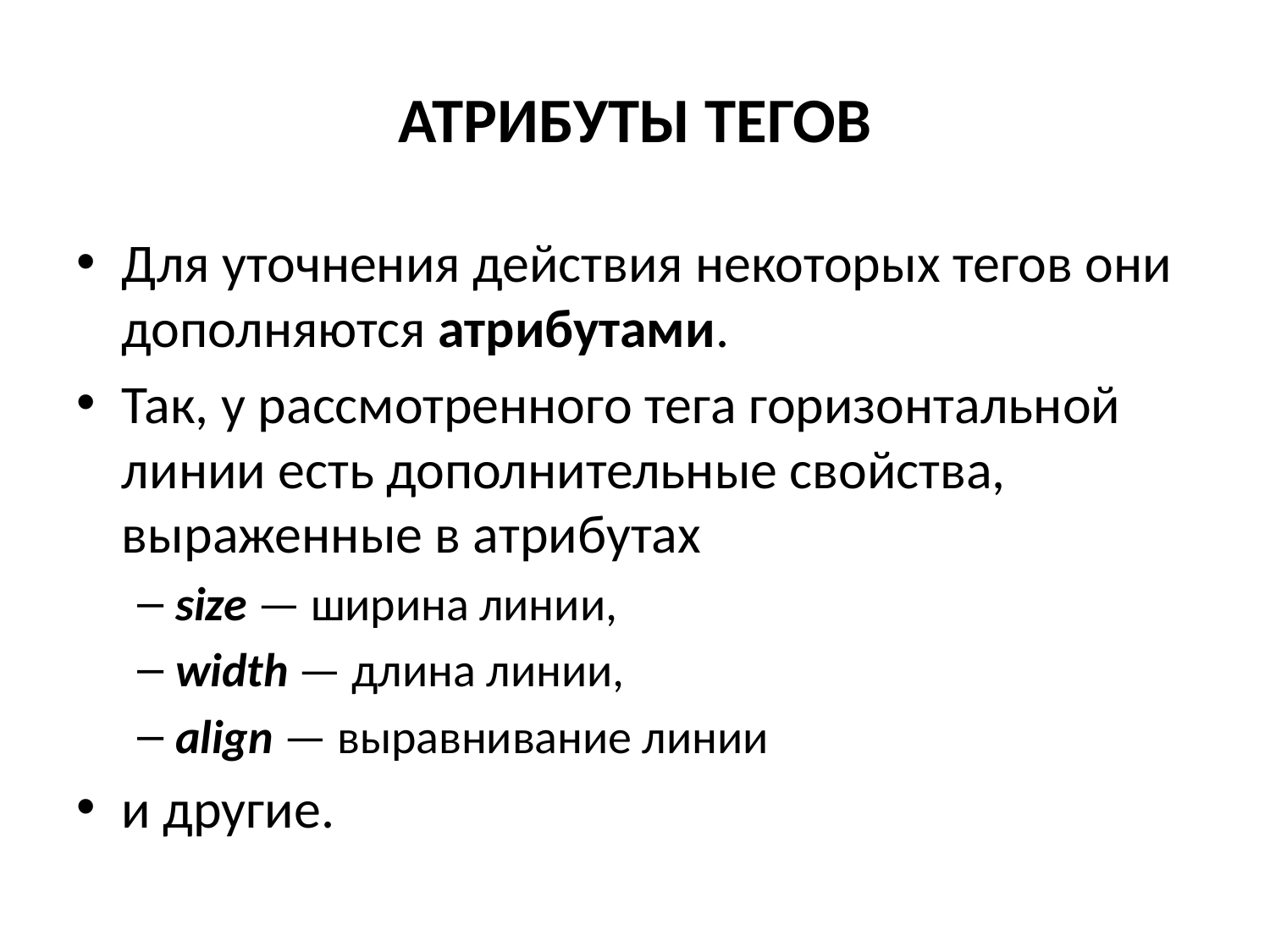

# АТРИБУТЫ ТЕГОВ
Для уточнения действия некоторых тегов они дополняются атрибутами.
Так, у рассмотренного тега горизонтальной линии есть дополнительные свойства, выраженные в атрибутах
size — ширина линии,
width — длина линии,
align — выравнивание линии
и другие.